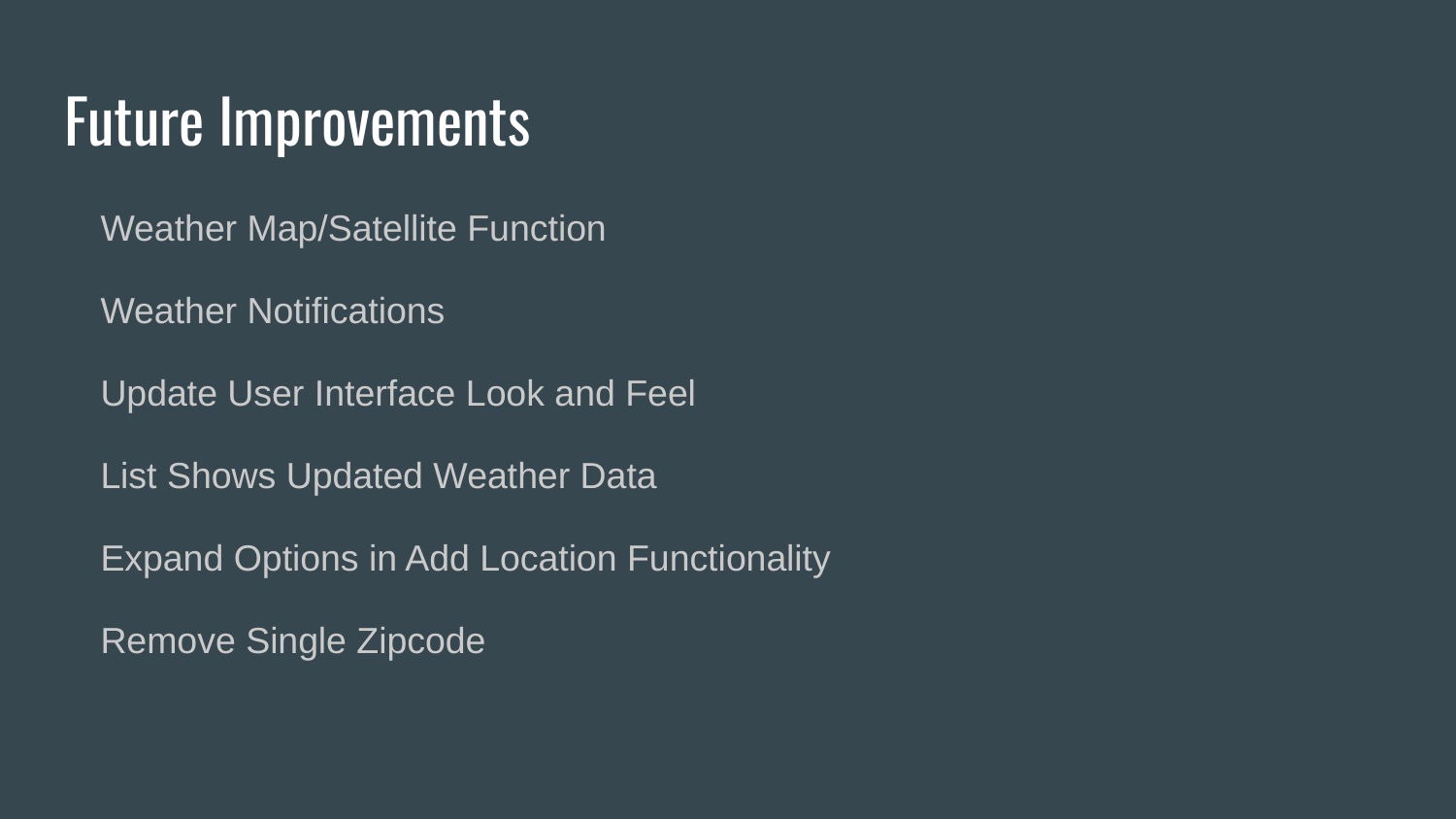

# Future Improvements
Weather Map/Satellite Function
Weather Notifications
Update User Interface Look and Feel
List Shows Updated Weather Data
Expand Options in Add Location Functionality
Remove Single Zipcode